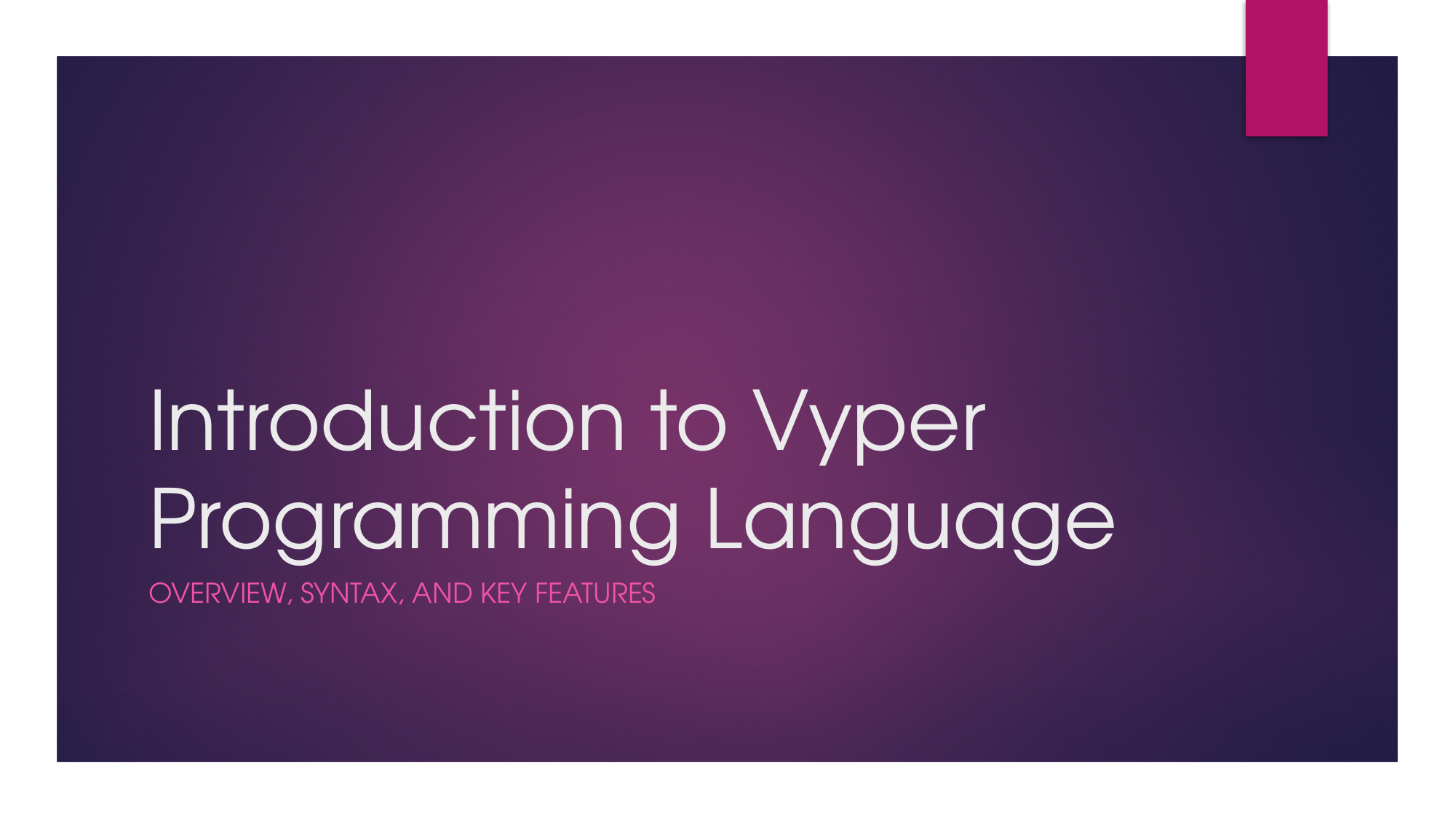

# Introduction to Vyper Programming Language
Overview, Syntax, and Key Features